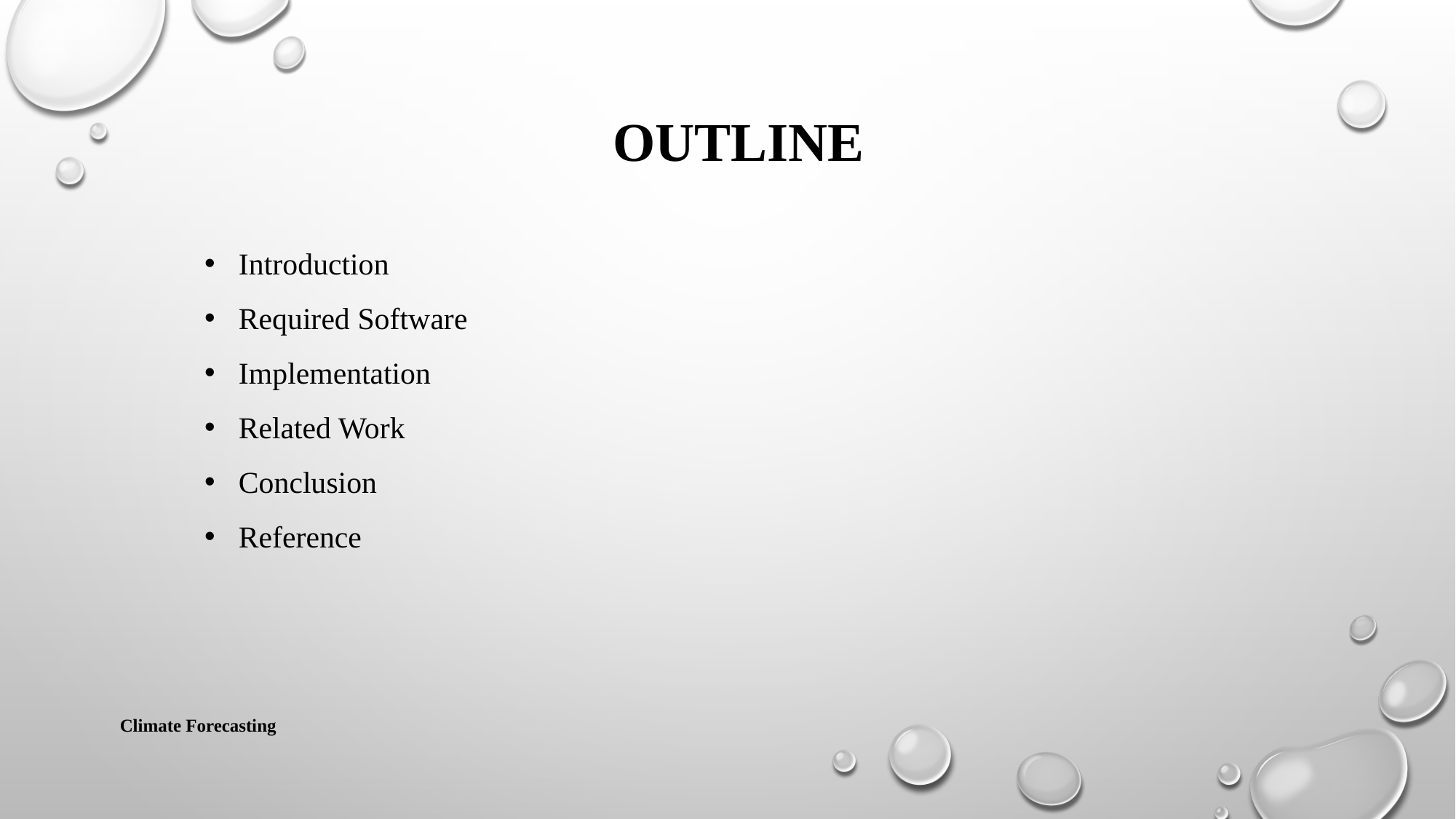

# OutLine
Introduction
Required Software
Implementation
Related Work
Conclusion
Reference

Climate Forecasting